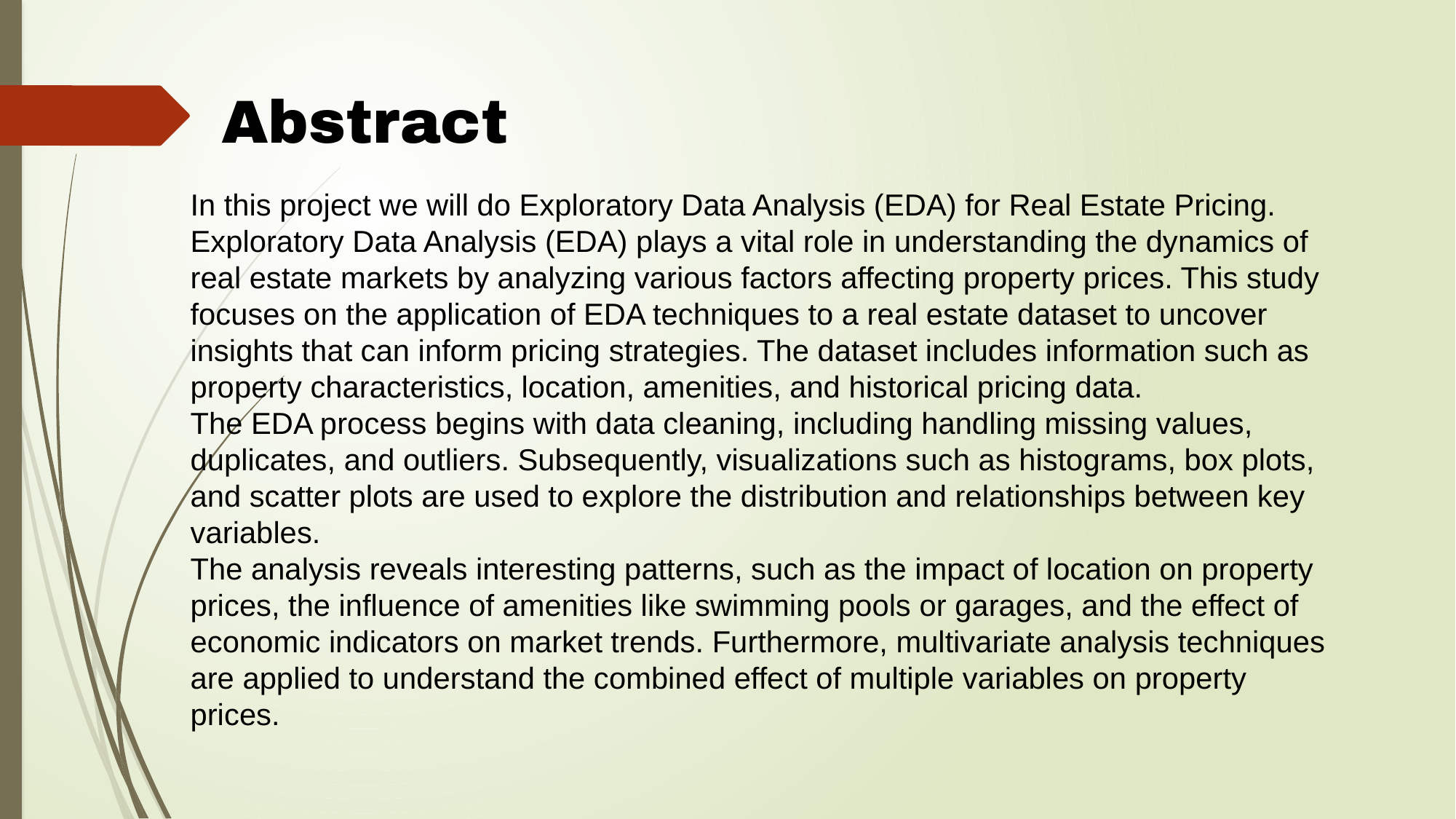

Abstract
In this project we will do Exploratory Data Analysis (EDA) for Real Estate Pricing. Exploratory Data Analysis (EDA) plays a vital role in understanding the dynamics of real estate markets by analyzing various factors affecting property prices. This study focuses on the application of EDA techniques to a real estate dataset to uncover insights that can inform pricing strategies. The dataset includes information such as property characteristics, location, amenities, and historical pricing data.
The EDA process begins with data cleaning, including handling missing values, duplicates, and outliers. Subsequently, visualizations such as histograms, box plots, and scatter plots are used to explore the distribution and relationships between key variables.
The analysis reveals interesting patterns, such as the impact of location on property prices, the influence of amenities like swimming pools or garages, and the effect of economic indicators on market trends. Furthermore, multivariate analysis techniques are applied to understand the combined effect of multiple variables on property prices.